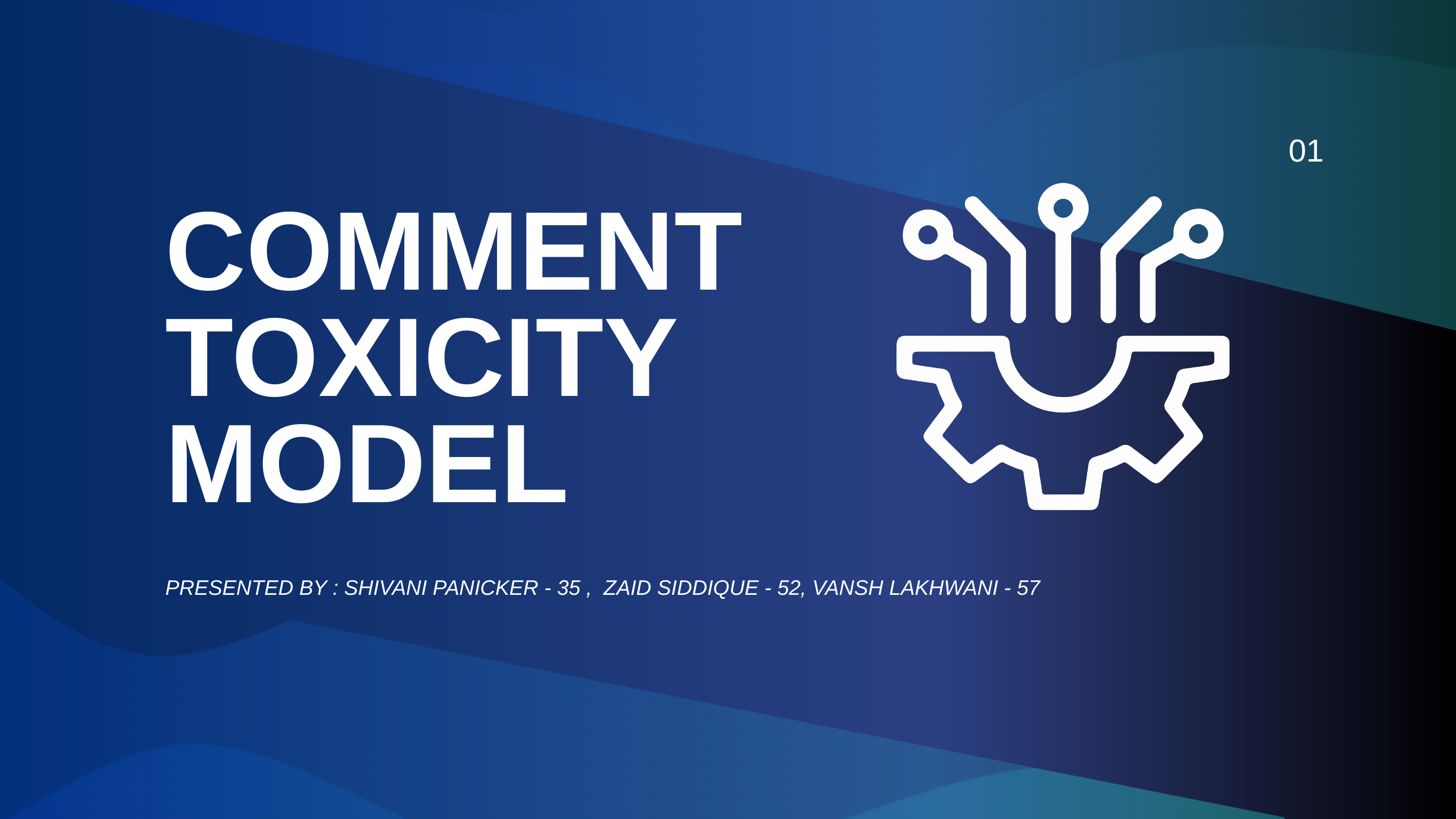

01

COMMENT TOXICITY MODEL
PRESENTED BY : SHIVANI PANICKER - 35 ,  ZAID SIDDIQUE - 52, VANSH LAKHWANI - 57